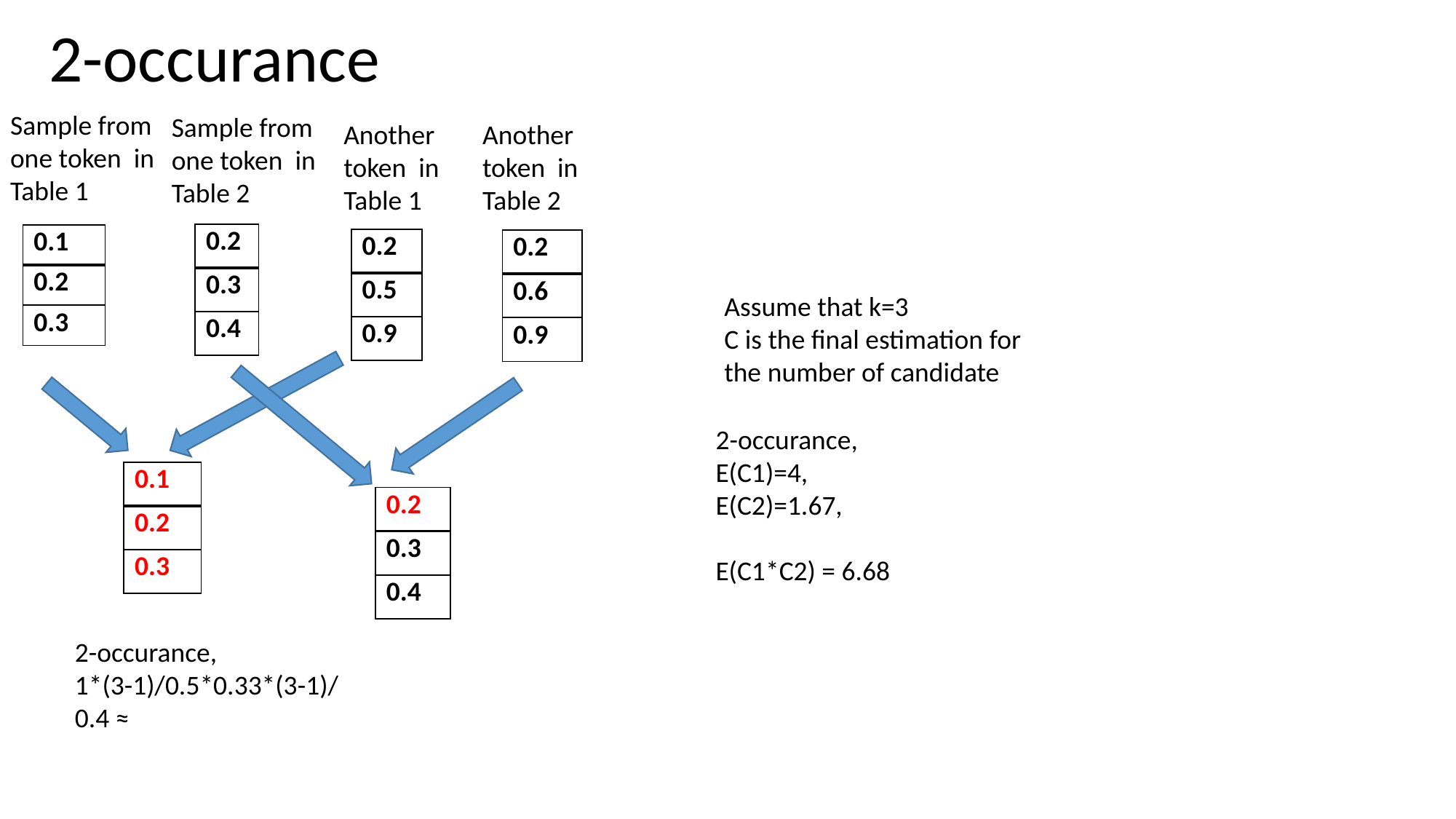

# 2-occurance
Sample from one token  in Table 1
Sample from one token  in Table 2
Another token  in Table 1
Another token  in Table 2
| 0.2 |
| --- |
| 0.3 |
| 0.4 |
| 0.1 |
| --- |
| 0.2 |
| 0.3 |
| 0.2 |
| --- |
| 0.5 |
| 0.9 |
| 0.2 |
| --- |
| 0.6 |
| 0.9 |
Assume that k=3
C is the final estimation for the number of candidate

2-occurance,
E(C1)=4,
E(C2)=1.67,

E(C1*C2) = 6.68

| 0.1 |
| --- |
| 0.2 |
| 0.3 |
| 0.2 |
| --- |
| 0.3 |
| 0.4 |
2-occurance,
1*(3-1)/0.5*0.33*(3-1)/0.4 ≈